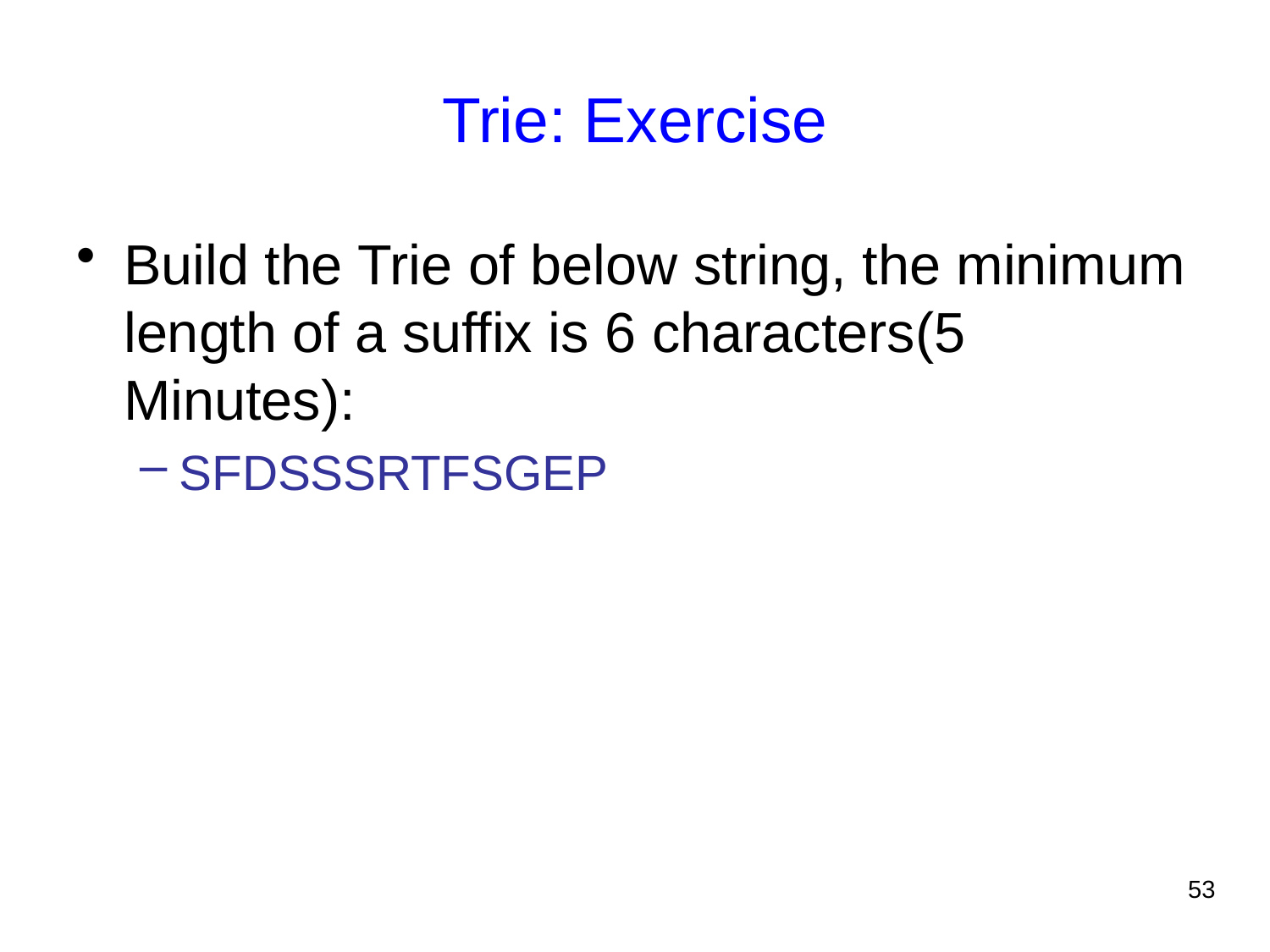

2021/7/19
# Trie: Exercise
Build the Trie of below string, the minimum length of a suffix is 6 characters(5 Minutes):
SFDSSSRTFSGEP
53